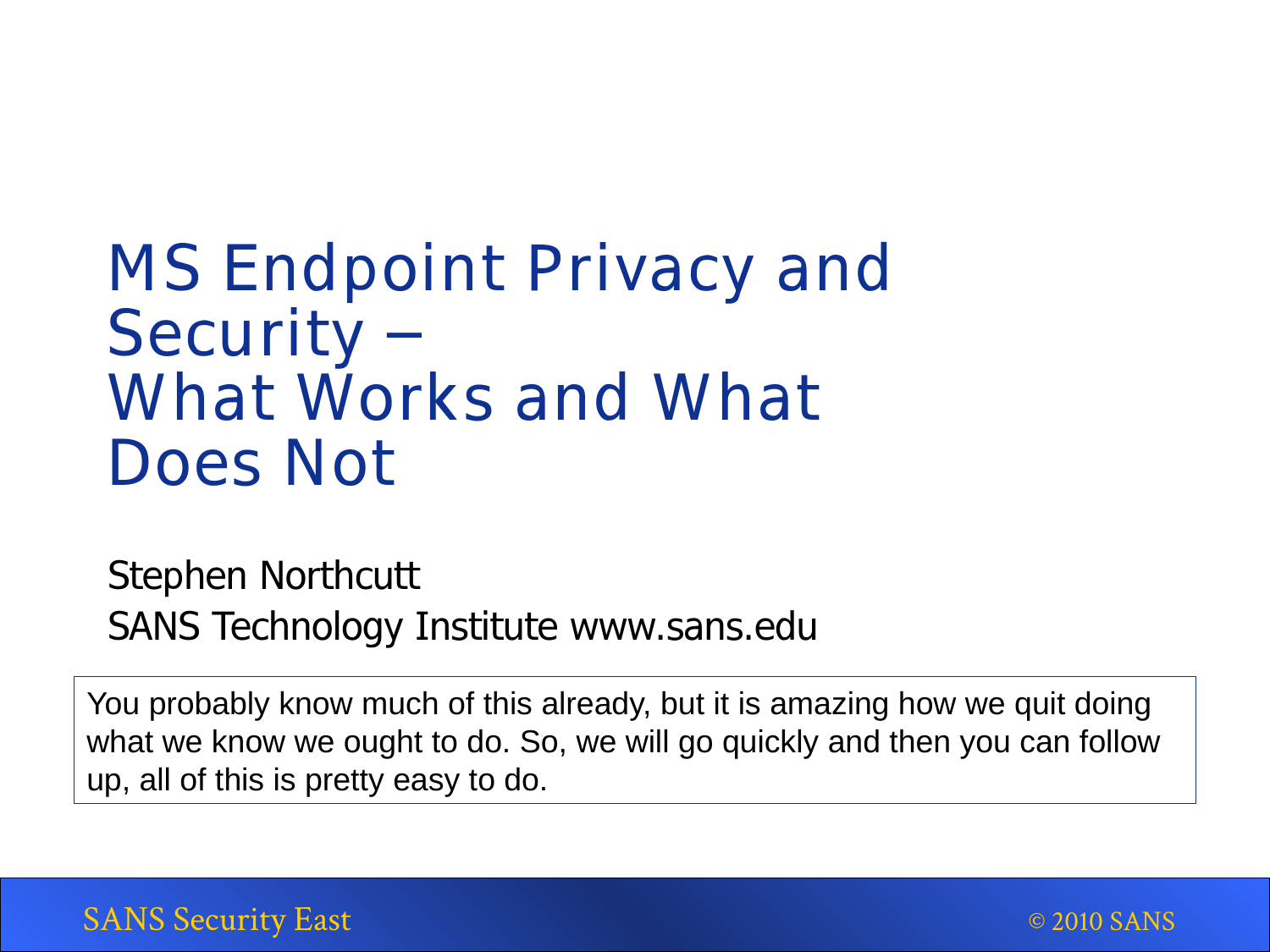

# MS Endpoint Privacy and Security – What Works and What Does Not
Stephen Northcutt
SANS Technology Institute www.sans.edu
You probably know much of this already, but it is amazing how we quit doing what we know we ought to do. So, we will go quickly and then you can follow up, all of this is pretty easy to do.